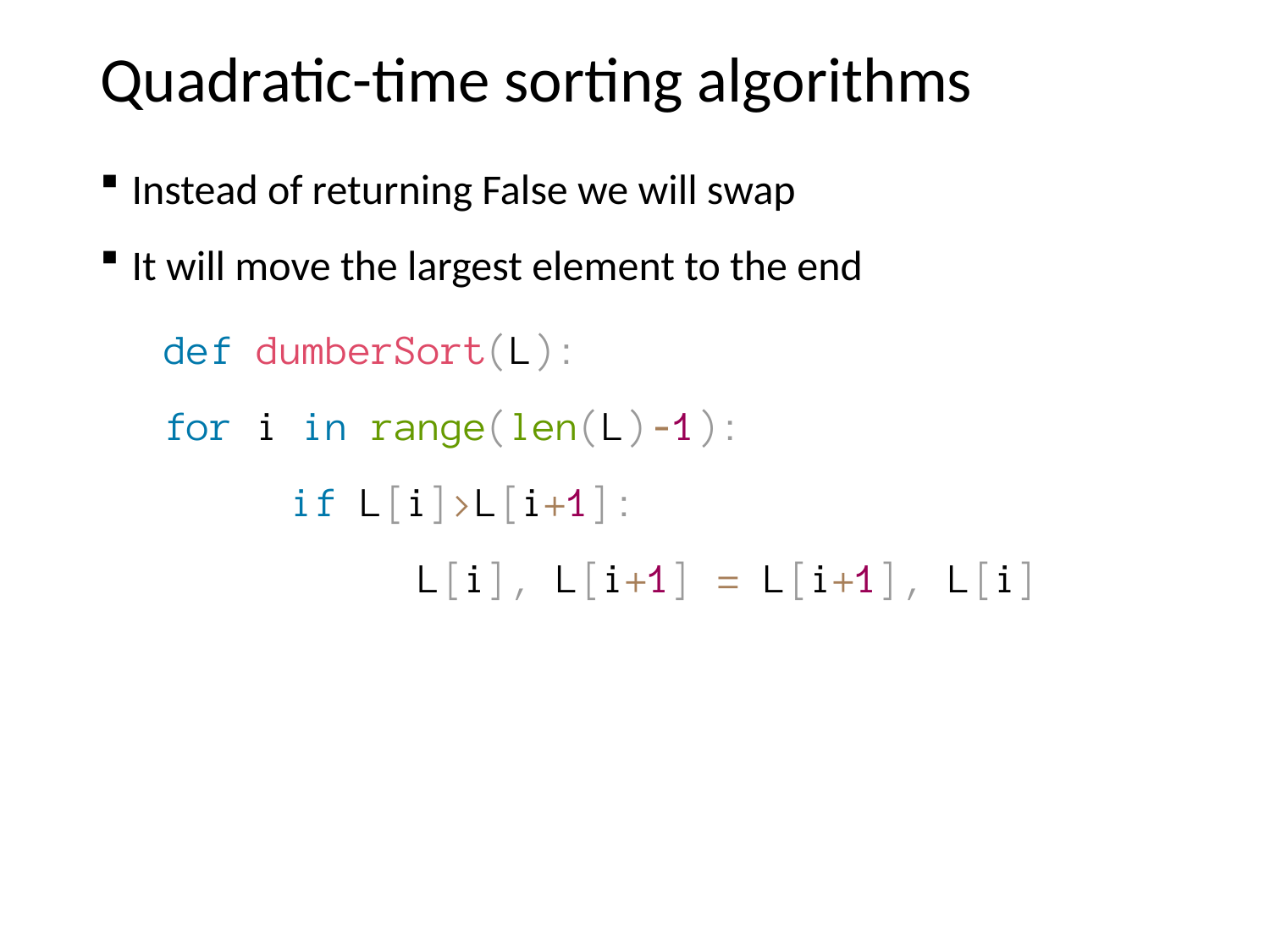

# Quadratic-time sorting algorithms
Instead of returning False we will swap
It will move the largest element to the end

def dumberSort(L):
for i in range(len(L)‑1):
	if L[i]>L[i+1]:
		L[i], L[i+1] = L[i+1], L[i]